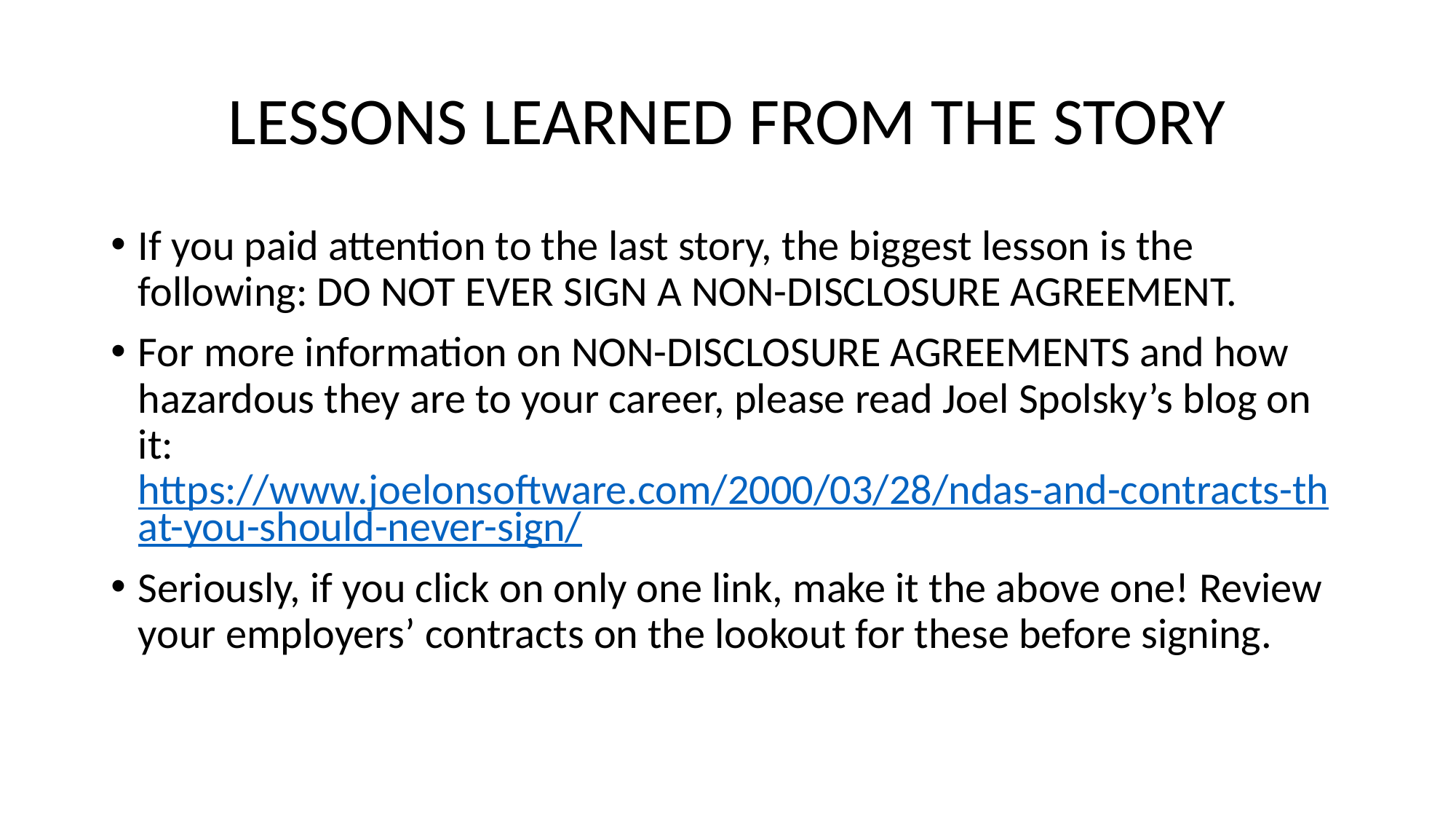

# LESSONS LEARNED FROM THE STORY
If you paid attention to the last story, the biggest lesson is the following: DO NOT EVER SIGN A NON-DISCLOSURE AGREEMENT.
For more information on NON-DISCLOSURE AGREEMENTS and how hazardous they are to your career, please read Joel Spolsky’s blog on it: https://www.joelonsoftware.com/2000/03/28/ndas-and-contracts-that-you-should-never-sign/
Seriously, if you click on only one link, make it the above one! Review your employers’ contracts on the lookout for these before signing.